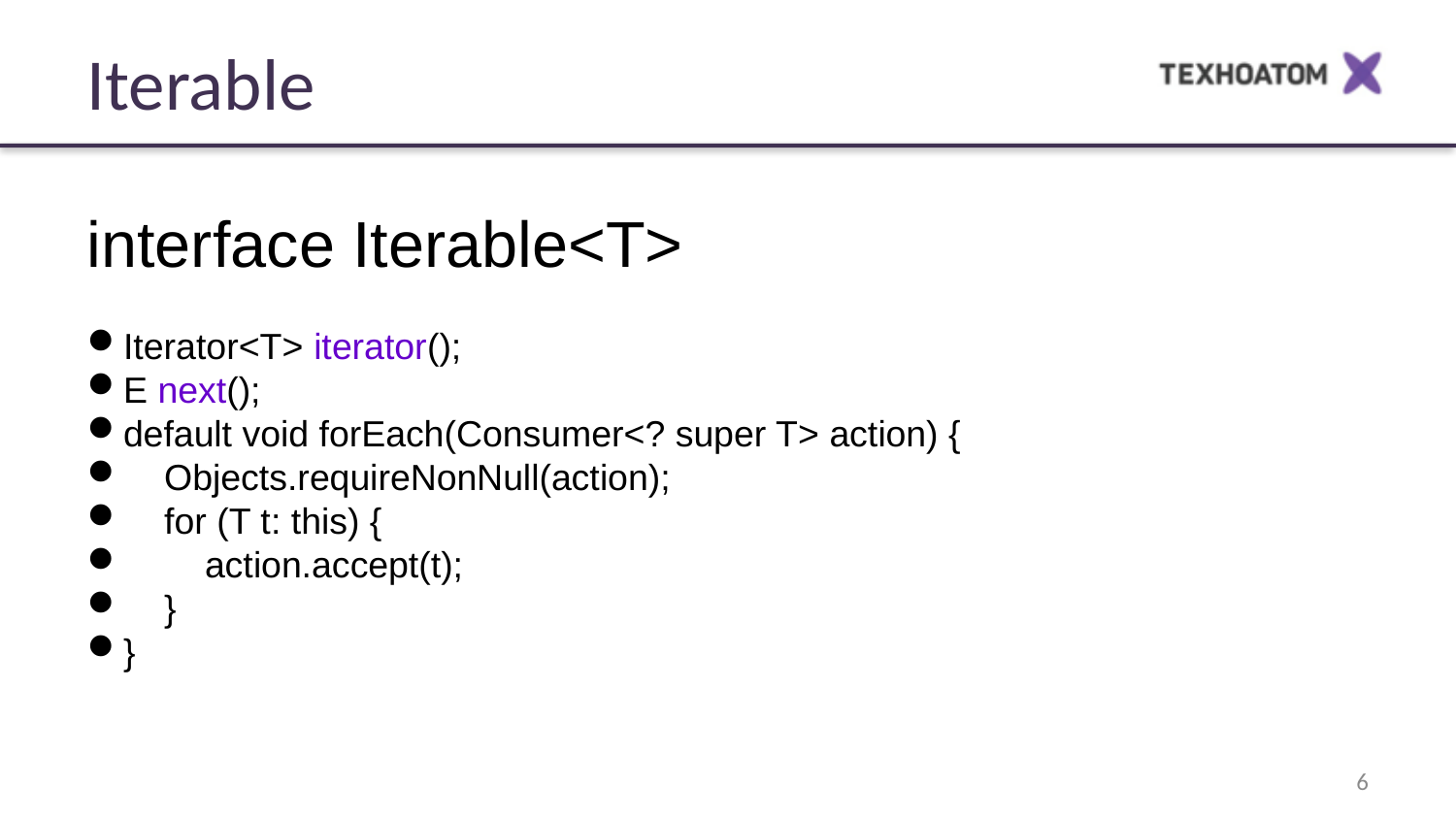

Iterable
interface Iterable<T>

Iterator<T> iterator();
E next();
default void forEach(Consumer<? super T> action) {
    Objects.requireNonNull(action);
    for (T t: this) {
        action.accept(t);
    }
}

6